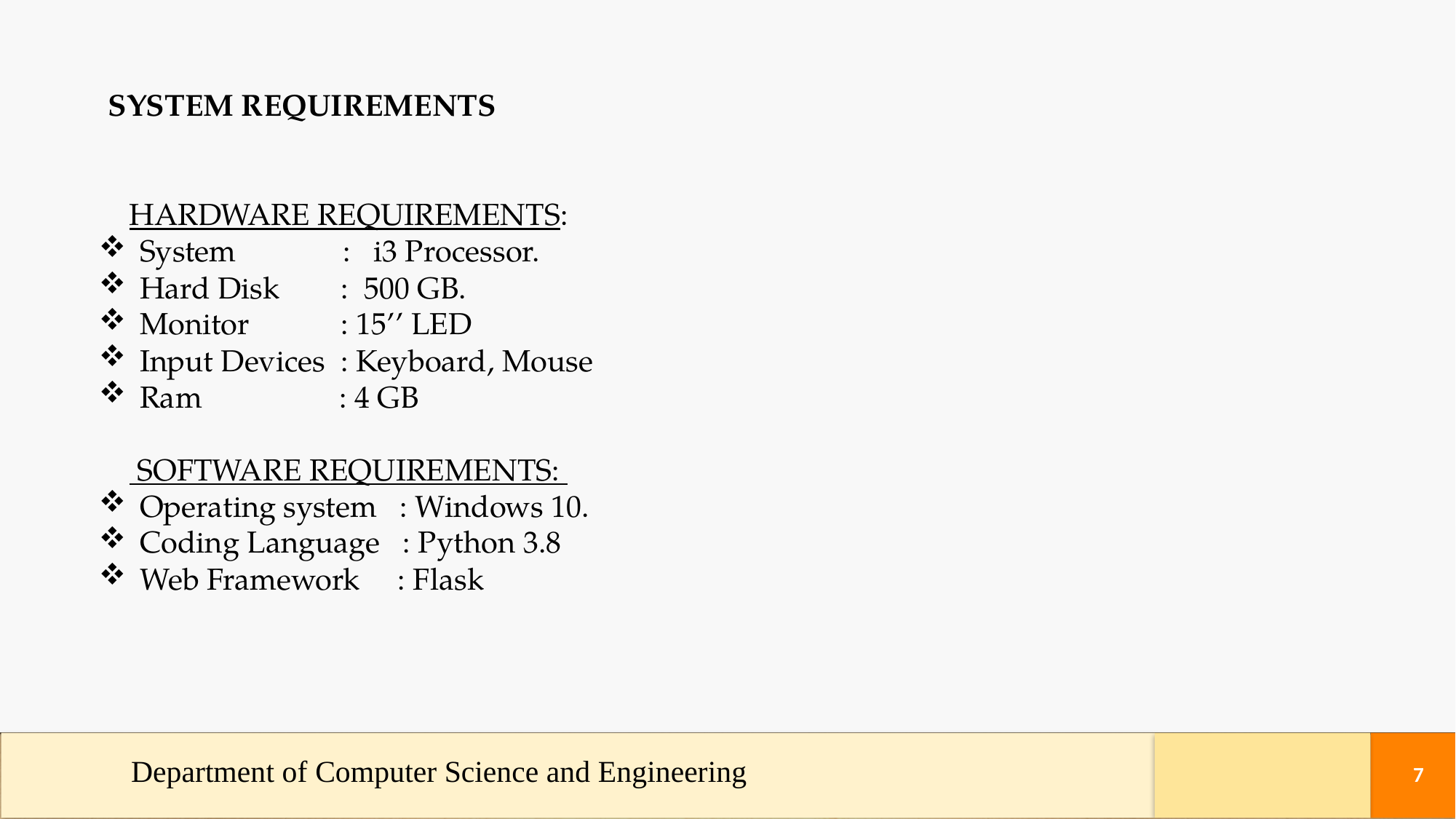

SYSTEM REQUIREMENTS
    HARDWARE REQUIREMENTS:
System              :   i3 Processor.
Hard Disk        :  500 GB.
Monitor            : 15’’ LED
Input Devices  : Keyboard, Mouse
Ram                  : 4 GB

     SOFTWARE REQUIREMENTS:
Operating system   : Windows 10.
Coding Language   : Python 3.8
Web Framework     : Flask

Department of Computer Science and Engineering
7